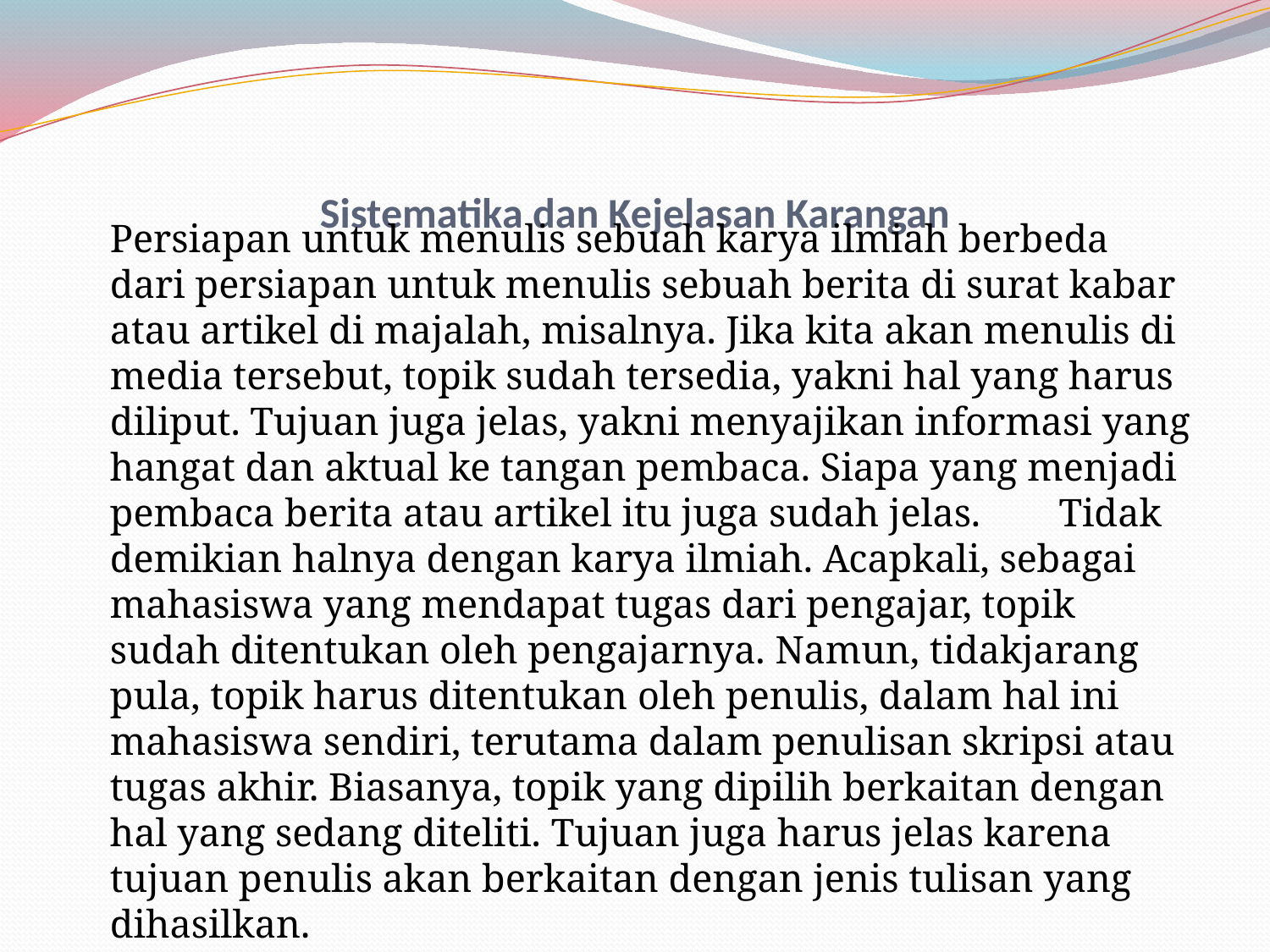

# Sistematika dan Kejelasan Karangan
		Persiapan untuk menulis sebuah karya ilmiah berbeda dari persiapan untuk menulis sebuah berita di surat kabar atau artikel di majalah, misalnya. Jika kita akan menulis di media tersebut, topik sudah tersedia, yakni hal yang harus diliput. Tujuan juga jelas, yakni menyajikan informasi yang hangat dan aktual ke tangan pembaca. Siapa yang menjadi pembaca berita atau artikel itu juga sudah jelas. 	Tidak demikian halnya dengan karya ilmiah. Acapkali, sebagai mahasiswa yang mendapat tugas dari pengajar, topik sudah ditentukan oleh pengajarnya. Namun, tidakjarang pula, topik harus ditentukan oleh penulis, dalam hal ini mahasiswa sendiri, terutama dalam penulisan skripsi atau tugas akhir. Biasanya, topik yang dipilih berkaitan dengan hal yang sedang diteliti. Tujuan juga harus jelas karena tujuan penulis akan berkaitan dengan jenis tulisan yang dihasilkan.